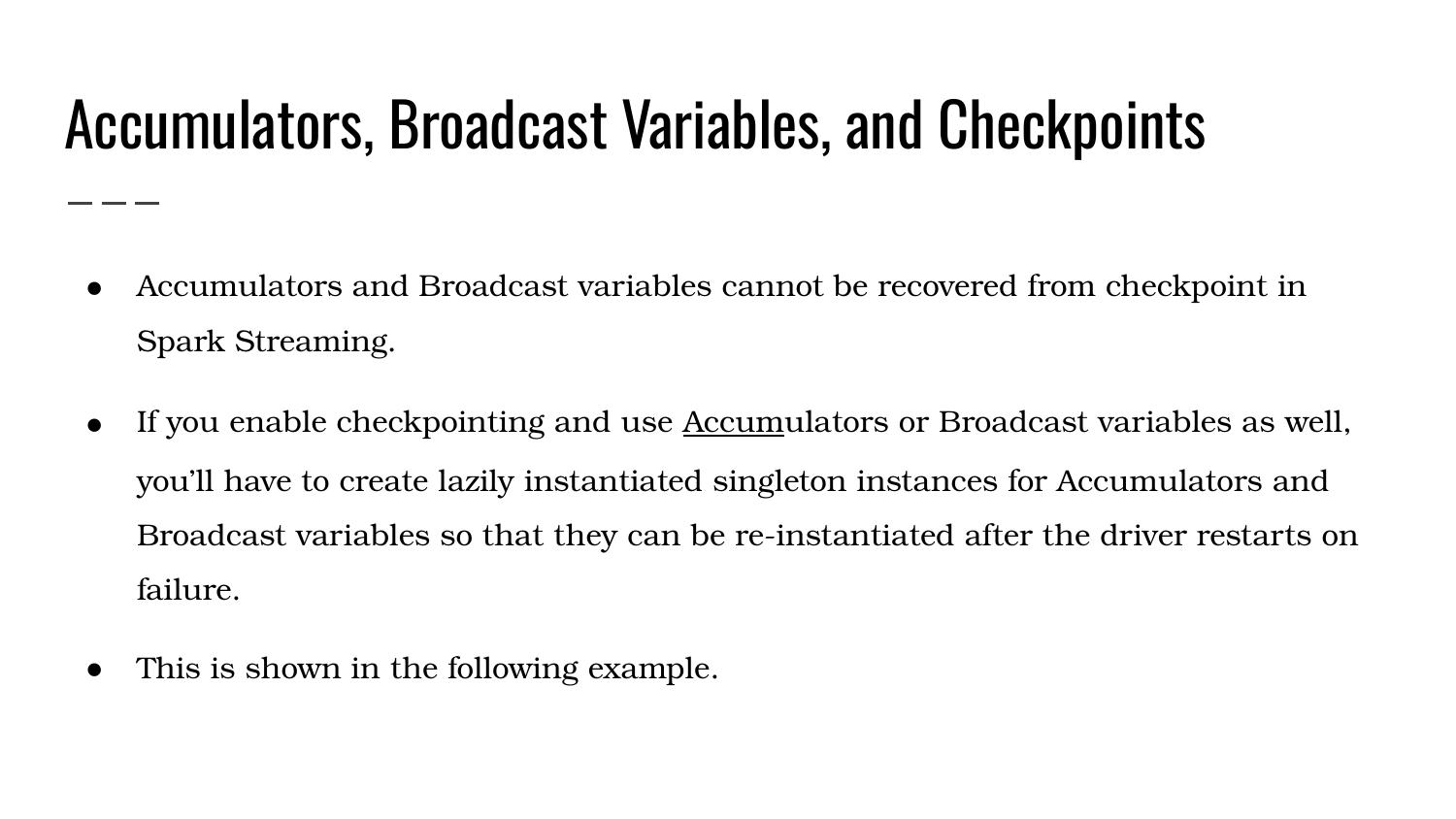

# Accumulators, Broadcast Variables, and Checkpoints
Accumulators and Broadcast variables cannot be recovered from checkpoint in Spark Streaming.
If you enable checkpointing and use Accumulators or Broadcast variables as well, you’ll have to create lazily instantiated singleton instances for Accumulators and Broadcast variables so that they can be re-instantiated after the driver restarts on failure.
This is shown in the following example.